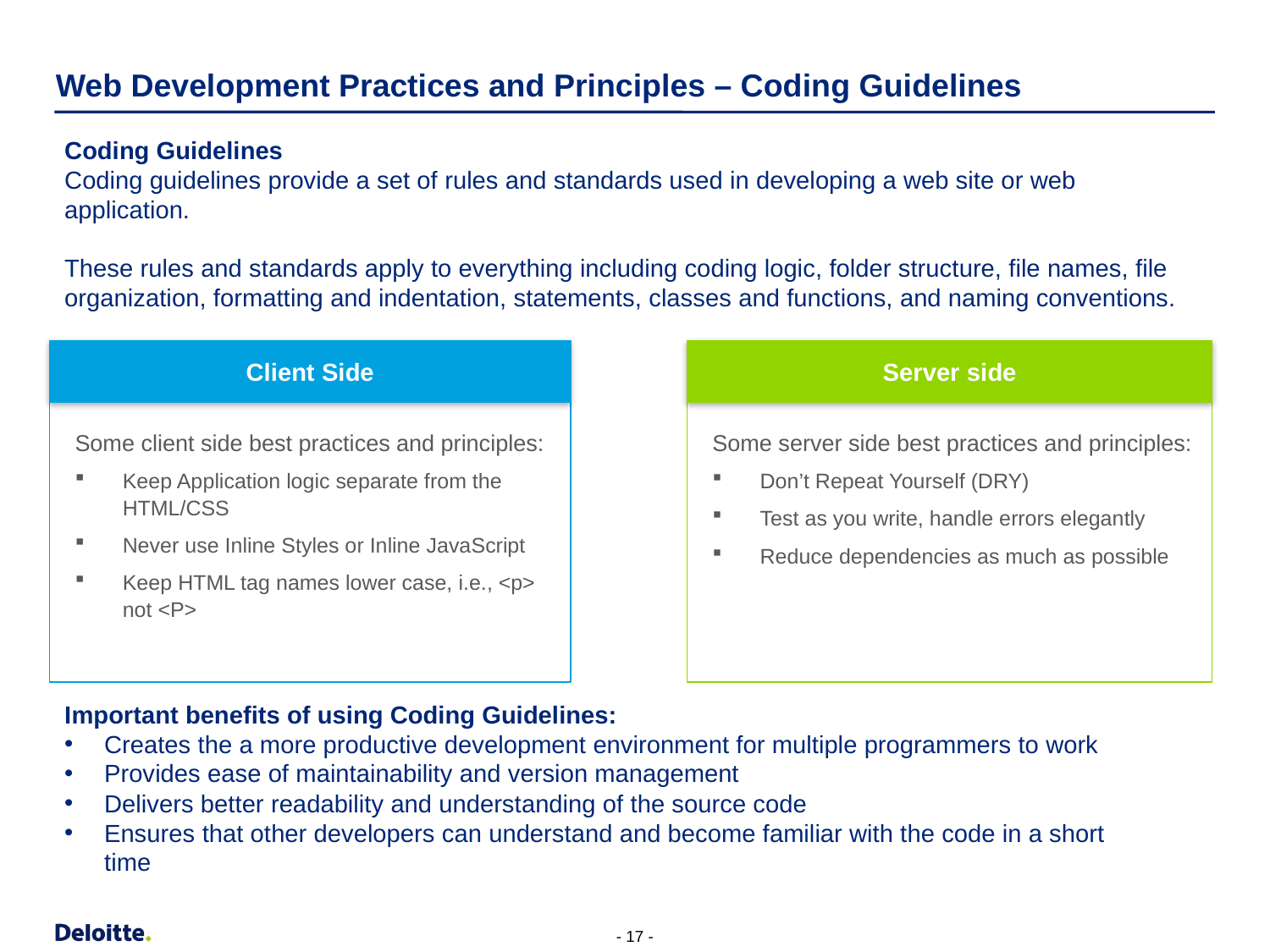

# Web Development Practices and Principles – Coding Guidelines
Coding Guidelines
Coding guidelines provide a set of rules and standards used in developing a web site or web application.

These rules and standards apply to everything including coding logic, folder structure, file names, file organization, formatting and indentation, statements, classes and functions, and naming conventions.
Client Side
Server side
Some server side best practices and principles:
Don’t Repeat Yourself (DRY)
Test as you write, handle errors elegantly
Reduce dependencies as much as possible

Some client side best practices and principles:
Keep Application logic separate from the HTML/CSS
Never use Inline Styles or Inline JavaScript
Keep HTML tag names lower case, i.e., <p> not <P>

Important benefits of using Coding Guidelines:
Creates the a more productive development environment for multiple programmers to work
Provides ease of maintainability and version management
Delivers better readability and understanding of the source code
Ensures that other developers can understand and become familiar with the code in a short time